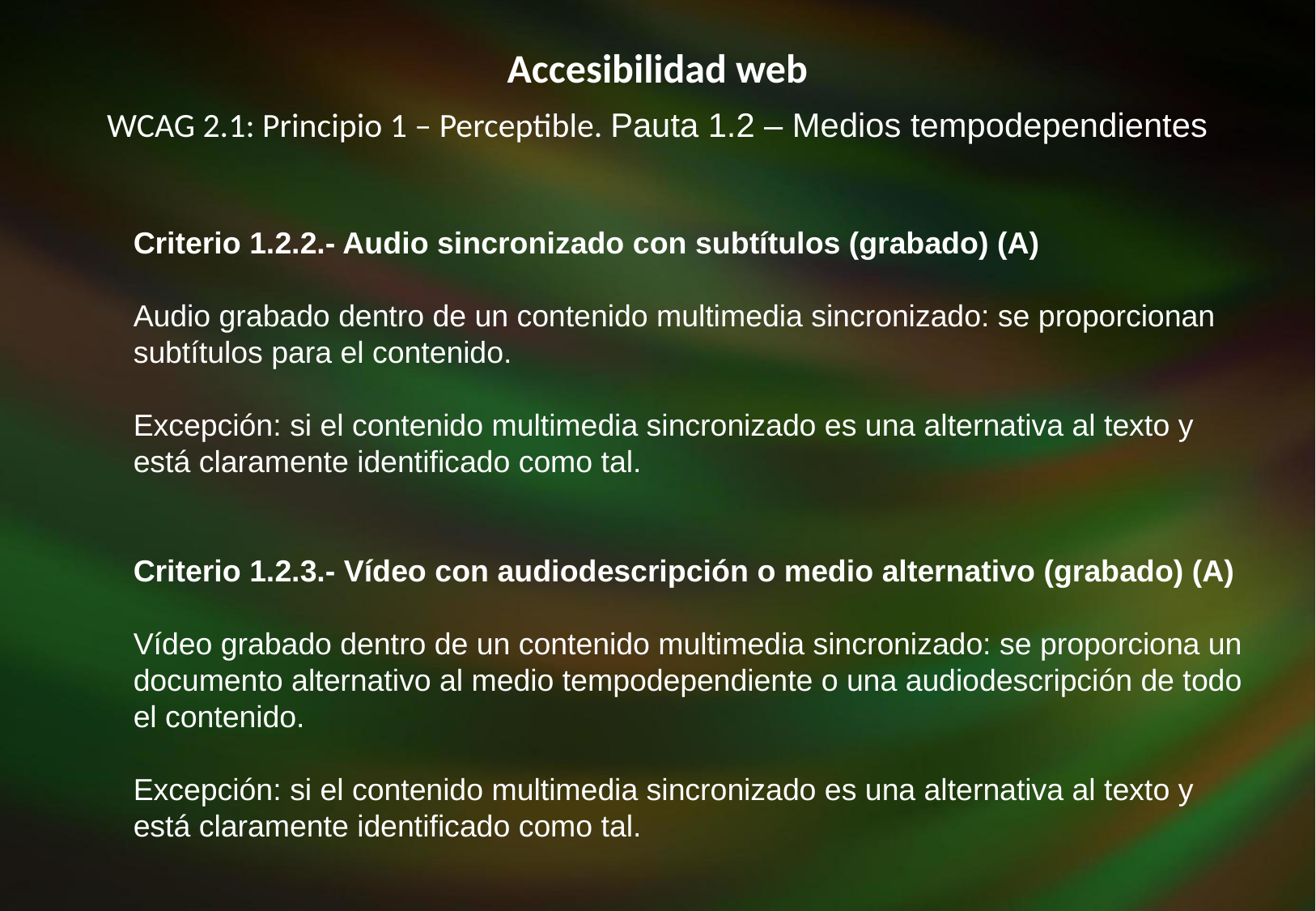

Accesibilidad web
WCAG 2.1: Principio 1 – Perceptible. Pauta 1.2 – Medios tempodependientes
Criterio 1.2.2.- Audio sincronizado con subtítulos (grabado) (A)

Audio grabado dentro de un contenido multimedia sincronizado: se proporcionan subtítulos para el contenido.

Excepción: si el contenido multimedia sincronizado es una alternativa al texto y está claramente identificado como tal.

Criterio 1.2.3.- Vídeo con audiodescripción o medio alternativo (grabado) (A)

Vídeo grabado dentro de un contenido multimedia sincronizado: se proporciona un documento alternativo al medio tempodependiente o una audiodescripción de todo el contenido.

Excepción: si el contenido multimedia sincronizado es una alternativa al texto y está claramente identificado como tal.